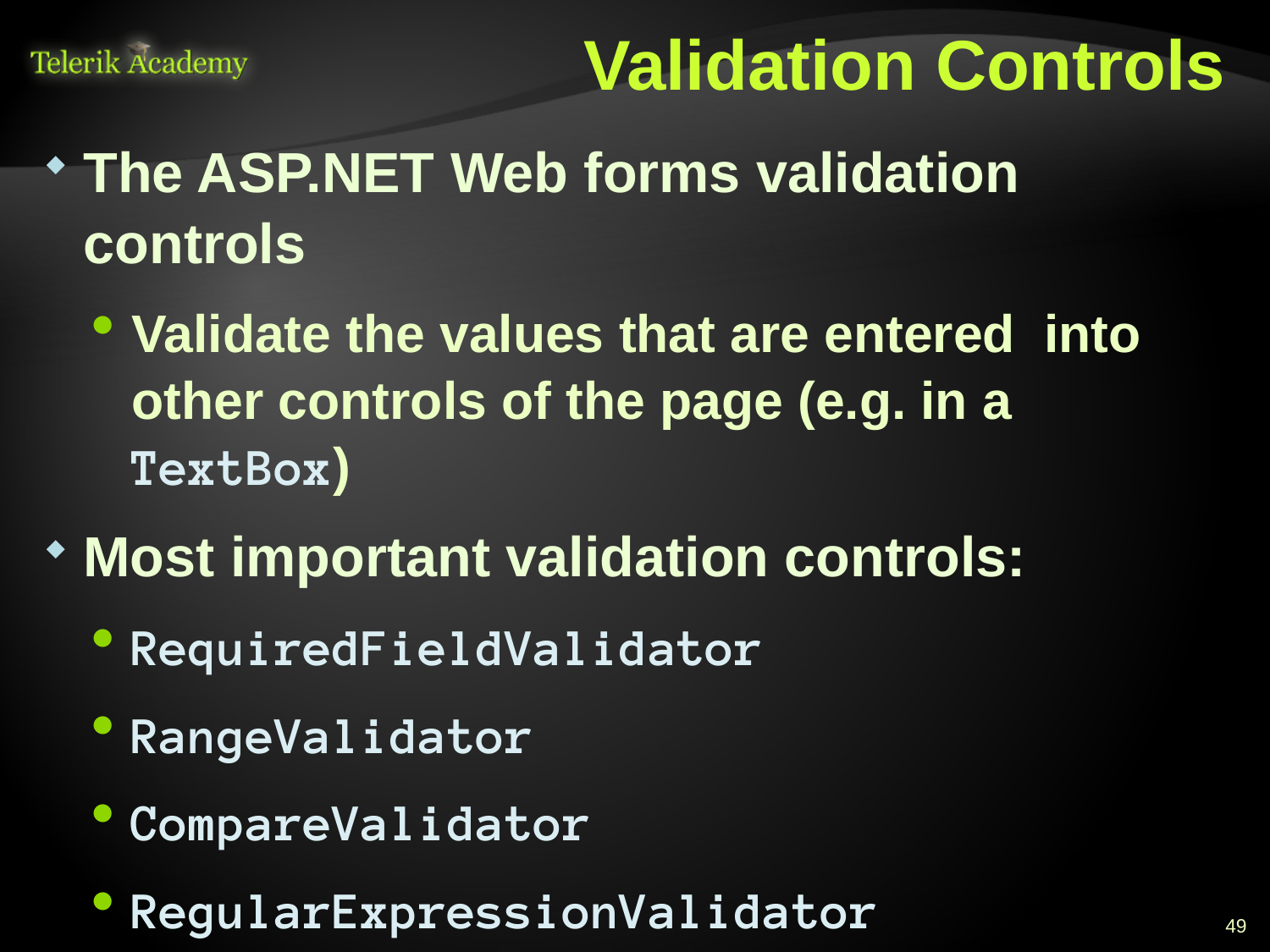

# Validation Controls
The ASP.NET Web forms validation controls
Validate the values that are entered  into other controls of the page (e.g. in a TextBox)
Most important validation controls:
RequiredFieldValidator
RangeValidator
CompareValidator
RegularExpressionValidator
ValidationSummary
49